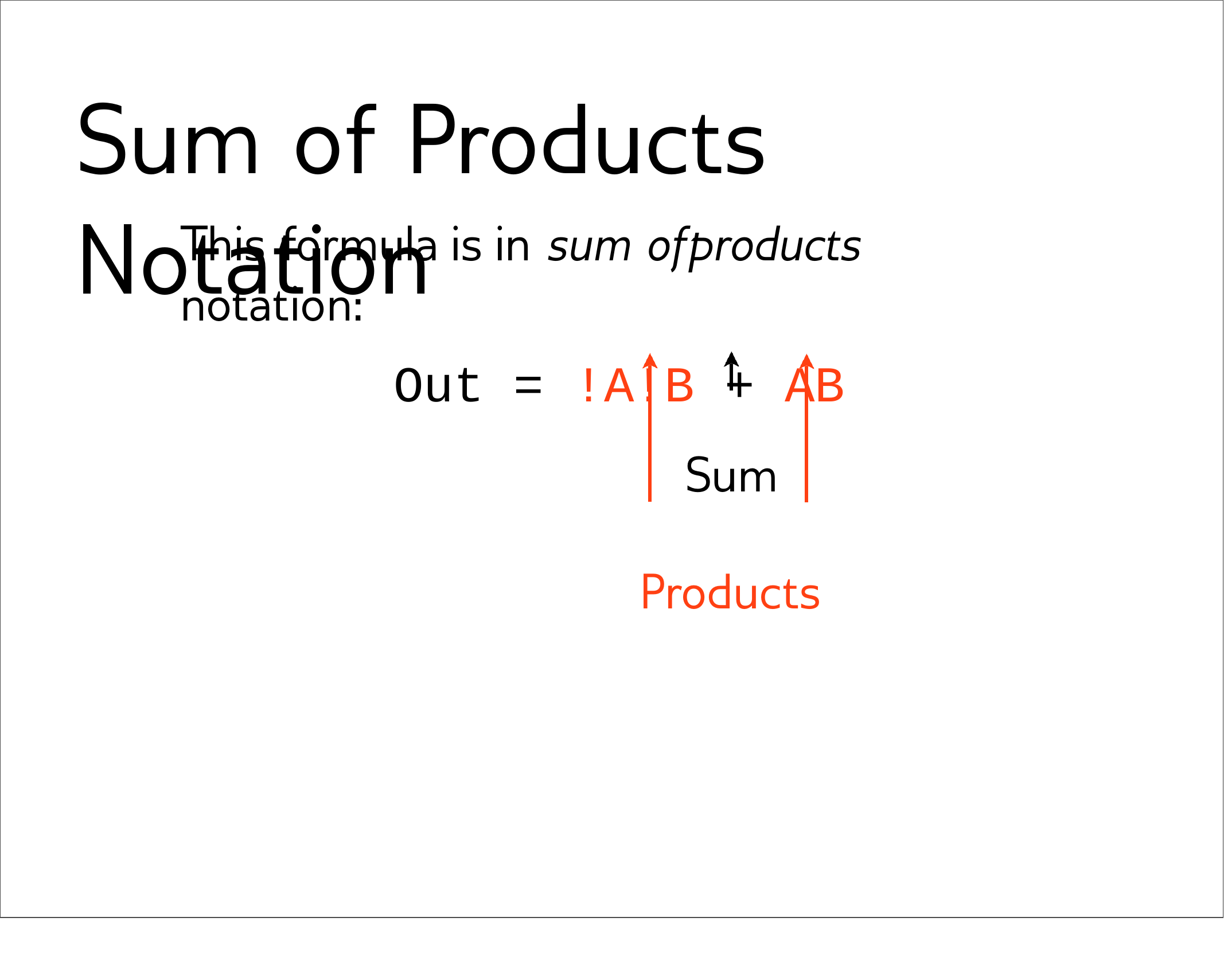

# Sum of Products Notation
This	formula	is	in sum of	products notation:
Out = !A!B + AB
Sum

Products